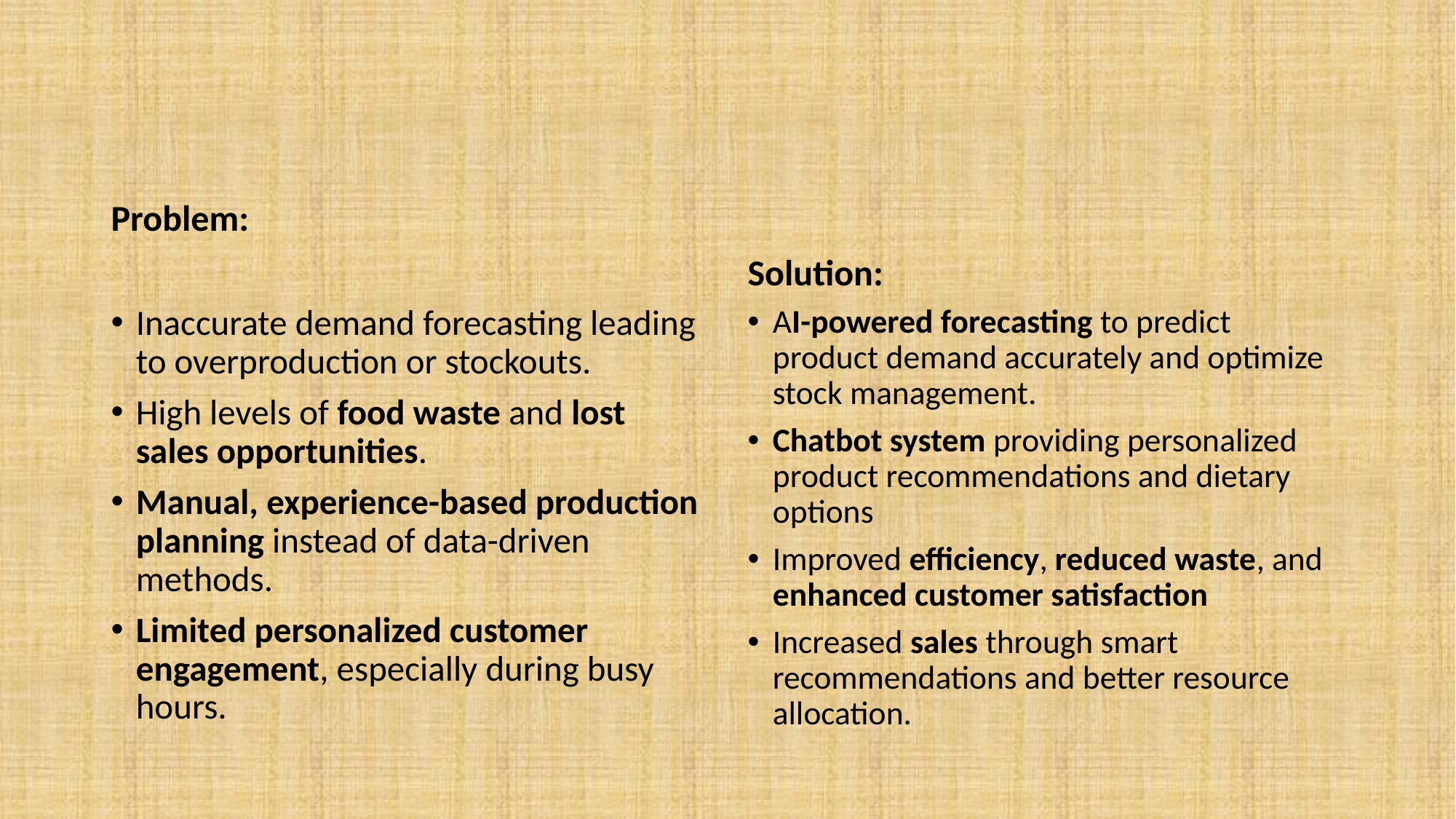

#
Problem:

Solution:
Inaccurate demand forecasting leading to overproduction or stockouts.
High levels of food waste and lost sales opportunities.
Manual, experience-based production planning instead of data-driven methods.
Limited personalized customer engagement, especially during busy hours.
AI-powered forecasting to predict product demand accurately and optimize stock management.
Chatbot system providing personalized product recommendations and dietary options
Improved efficiency, reduced waste, and enhanced customer satisfaction
Increased sales through smart recommendations and better resource allocation.